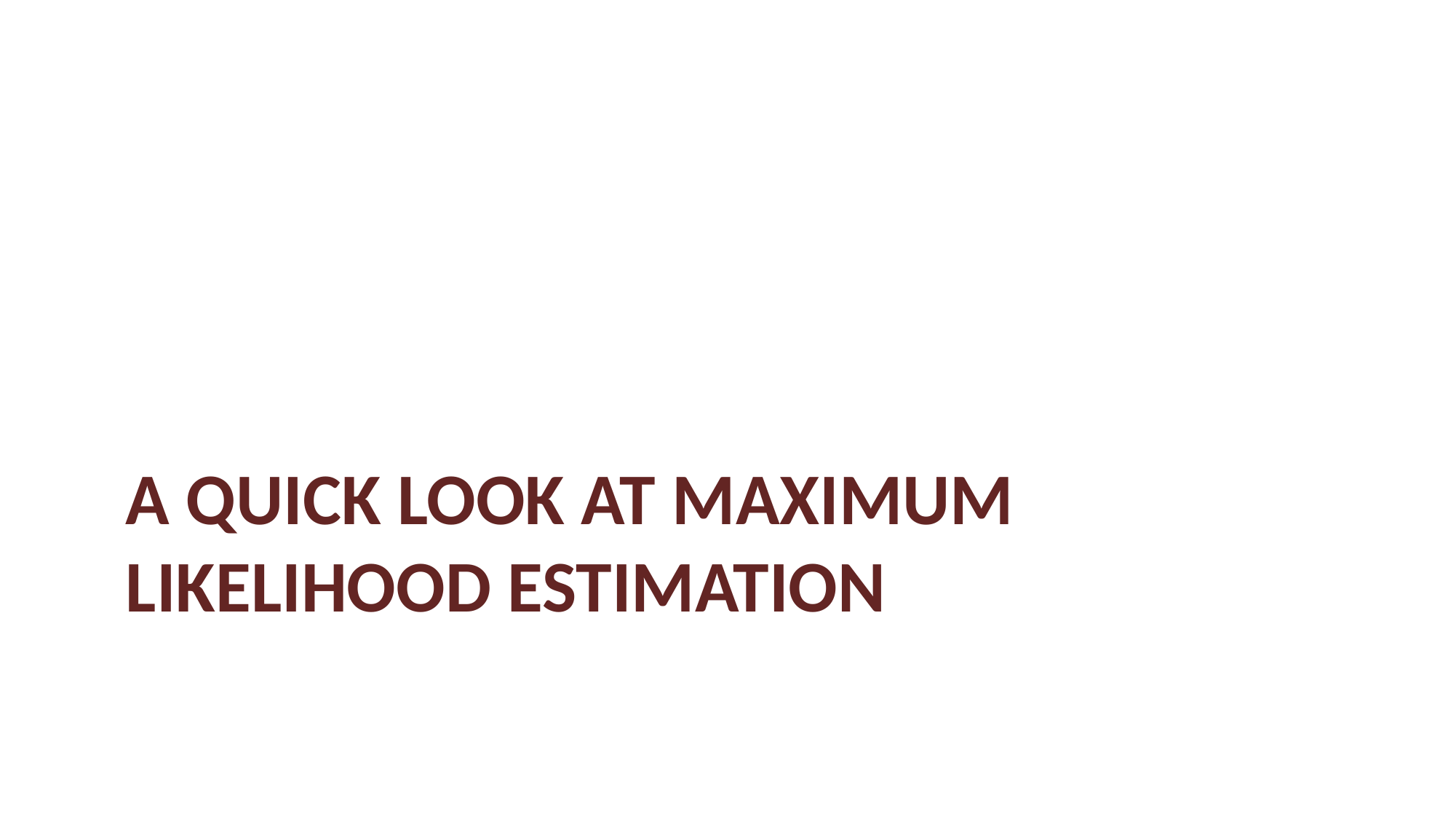

# A quick look at maximum likelihood estimation